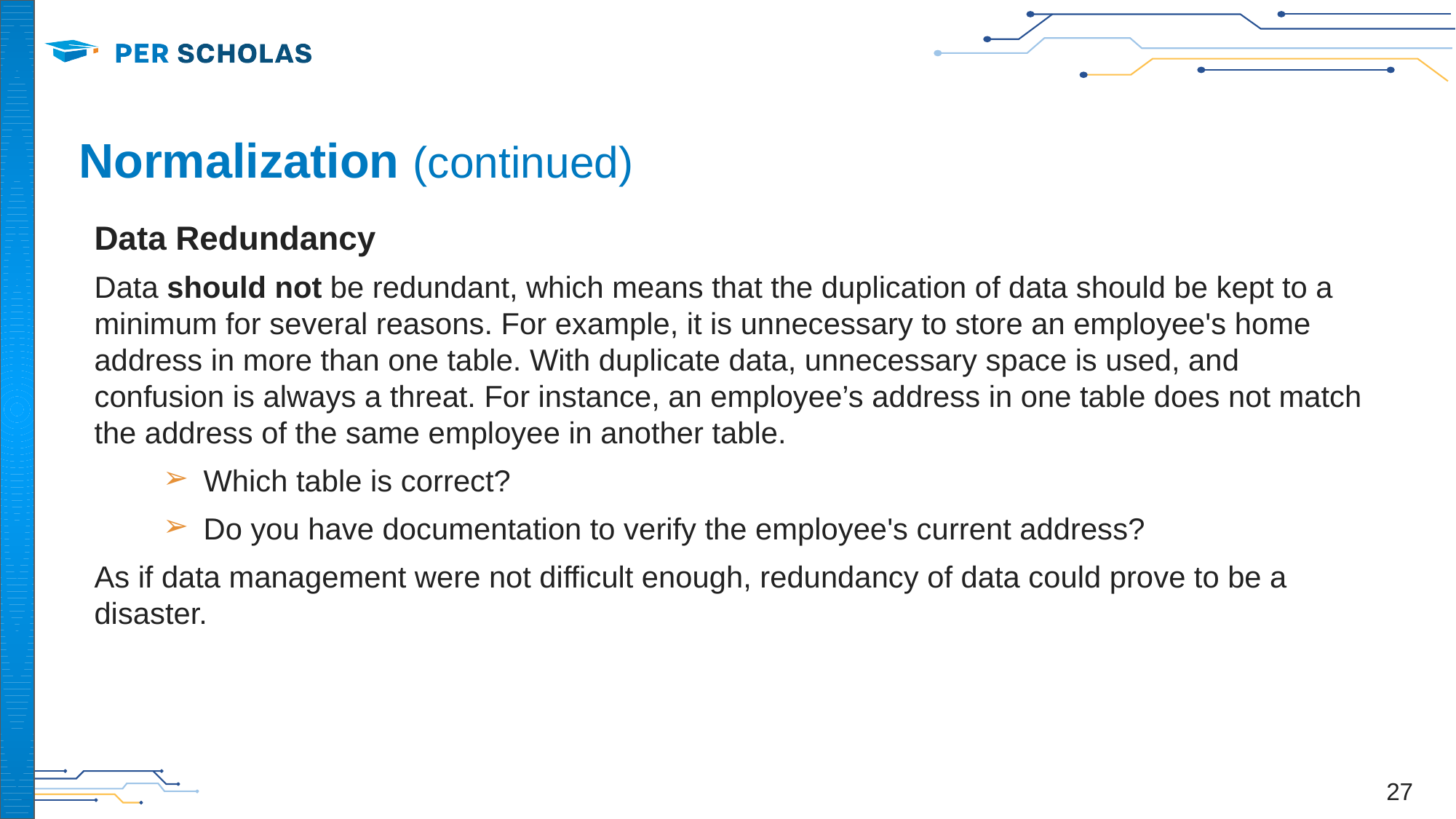

# Normalization (continued)

Data Redundancy
Data should not be redundant, which means that the duplication of data should be kept to a minimum for several reasons. For example, it is unnecessary to store an employee's home address in more than one table. With duplicate data, unnecessary space is used, and confusion is always a threat. For instance, an employee’s address in one table does not match the address of the same employee in another table.
Which table is correct?
Do you have documentation to verify the employee's current address?
As if data management were not difficult enough, redundancy of data could prove to be a disaster.
27